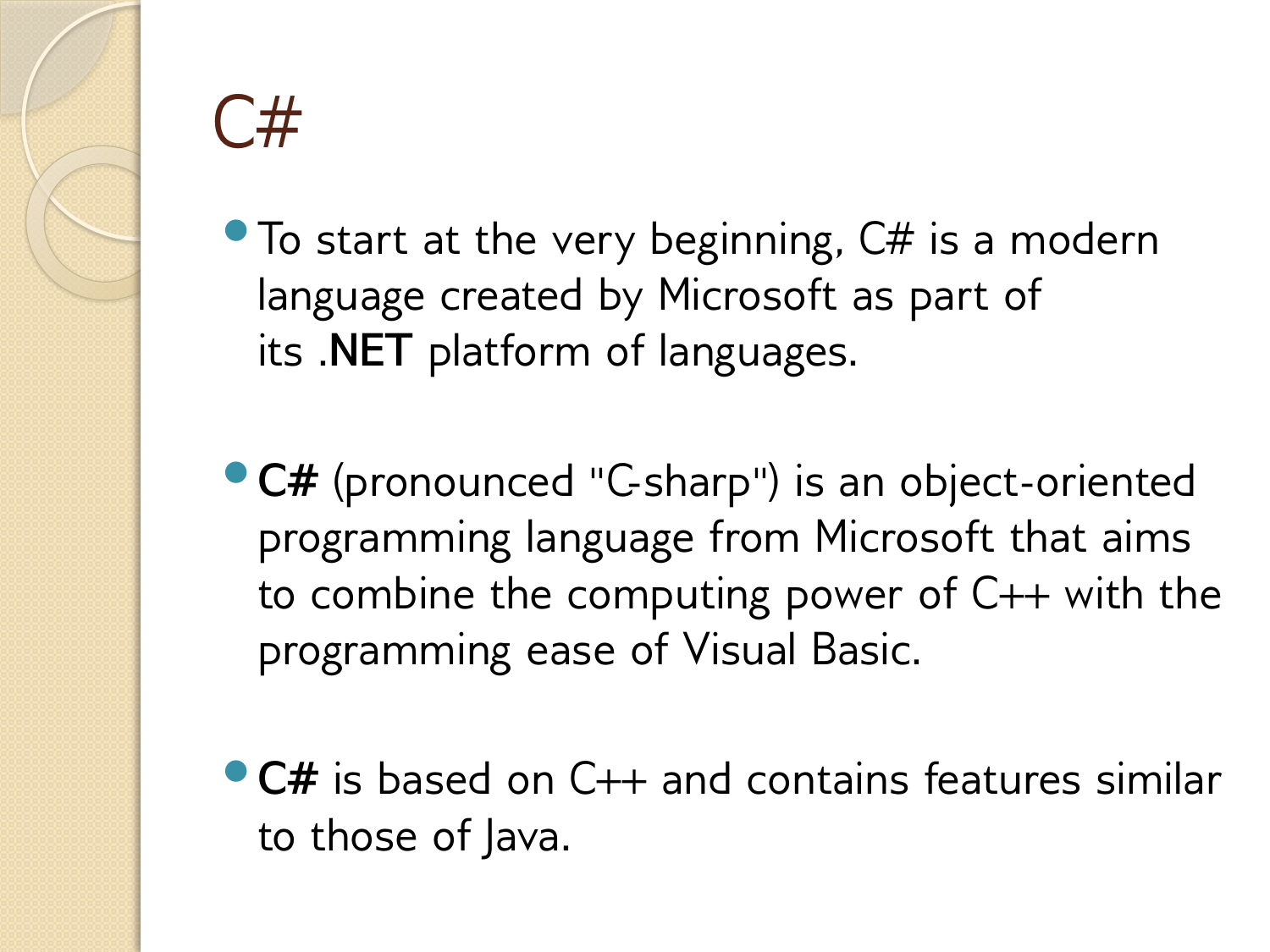

# C#
To start at the very beginning, C# is a modern language created by Microsoft as part of its .NET platform of languages.

C# (pronounced "C-sharp") is an object-oriented programming language from Microsoft that aims to combine the computing power of C++ with the programming ease of Visual Basic.

C# is based on C++ and contains features similar to those of Java.